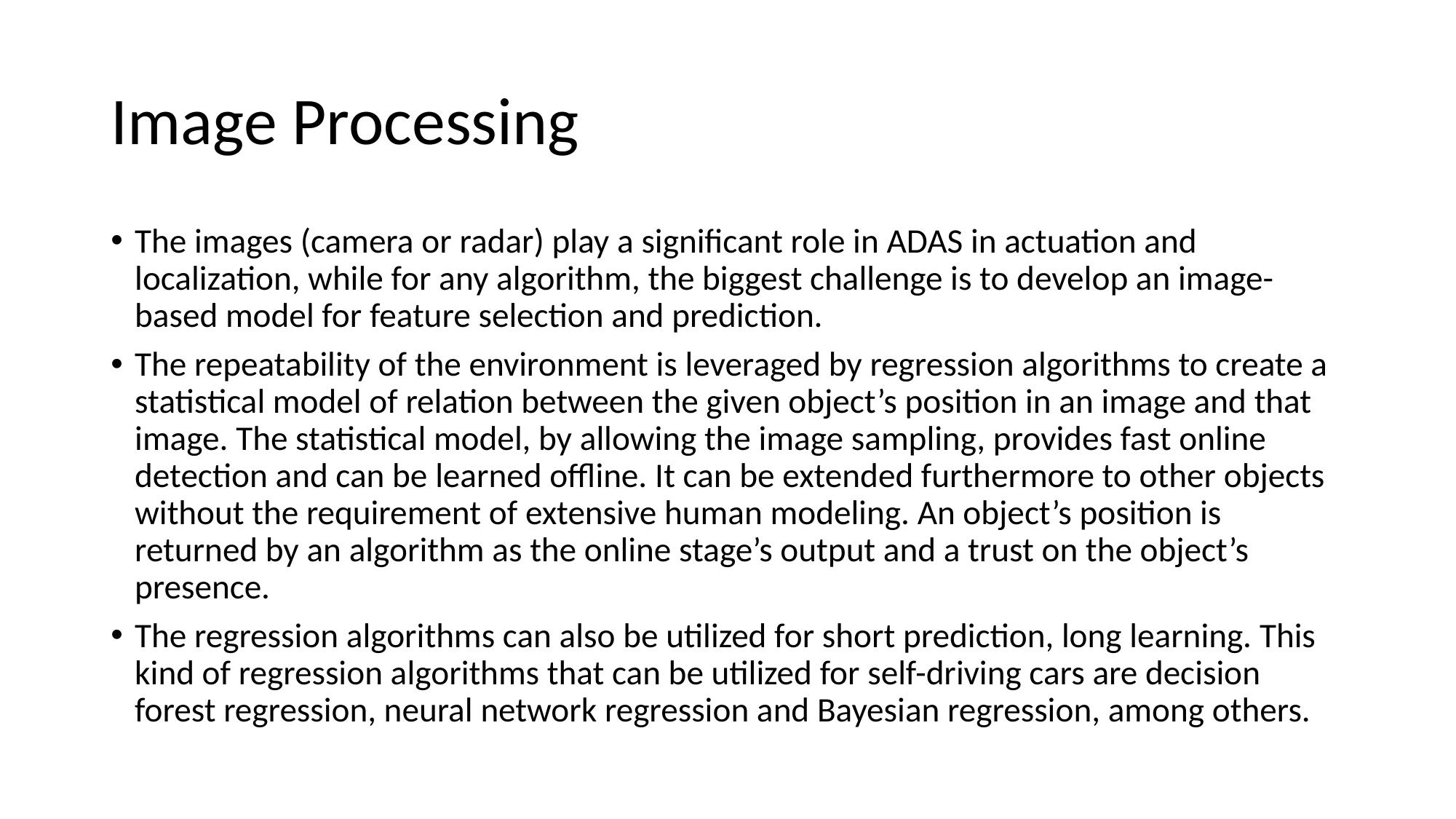

# Image Processing
The images (camera or radar) play a significant role in ADAS in actuation and localization, while for any algorithm, the biggest challenge is to develop an image-based model for feature selection and prediction.
The repeatability of the environment is leveraged by regression algorithms to create a statistical model of relation between the given object’s position in an image and that image. The statistical model, by allowing the image sampling, provides fast online detection and can be learned offline. It can be extended furthermore to other objects without the requirement of extensive human modeling. An object’s position is returned by an algorithm as the online stage’s output and a trust on the object’s presence.
The regression algorithms can also be utilized for short prediction, long learning. This kind of regression algorithms that can be utilized for self-driving cars are decision forest regression, neural network regression and Bayesian regression, among others.